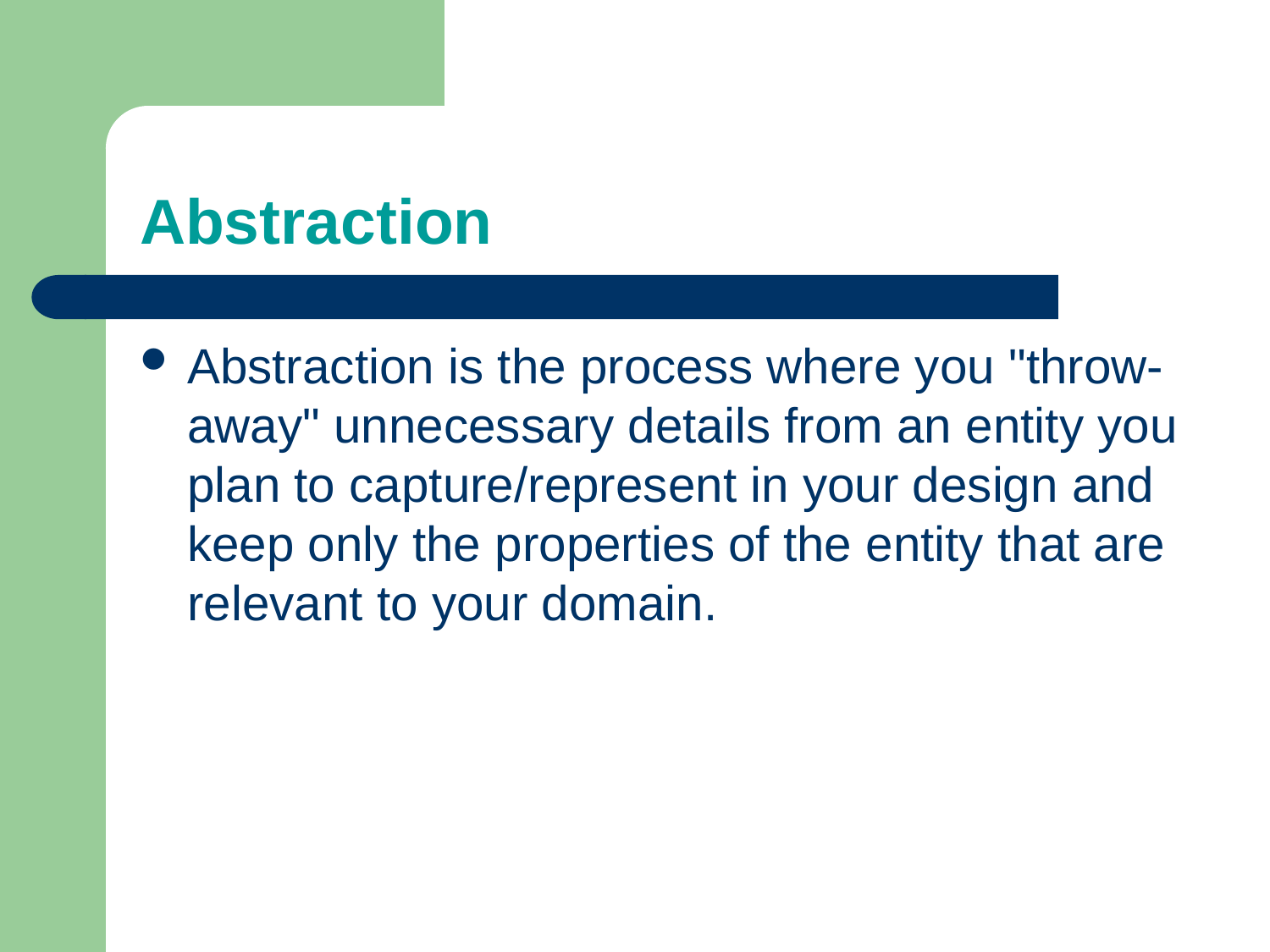

# Abstraction
Abstraction is the process where you "throw-away" unnecessary details from an entity you plan to capture/represent in your design and keep only the properties of the entity that are relevant to your domain.